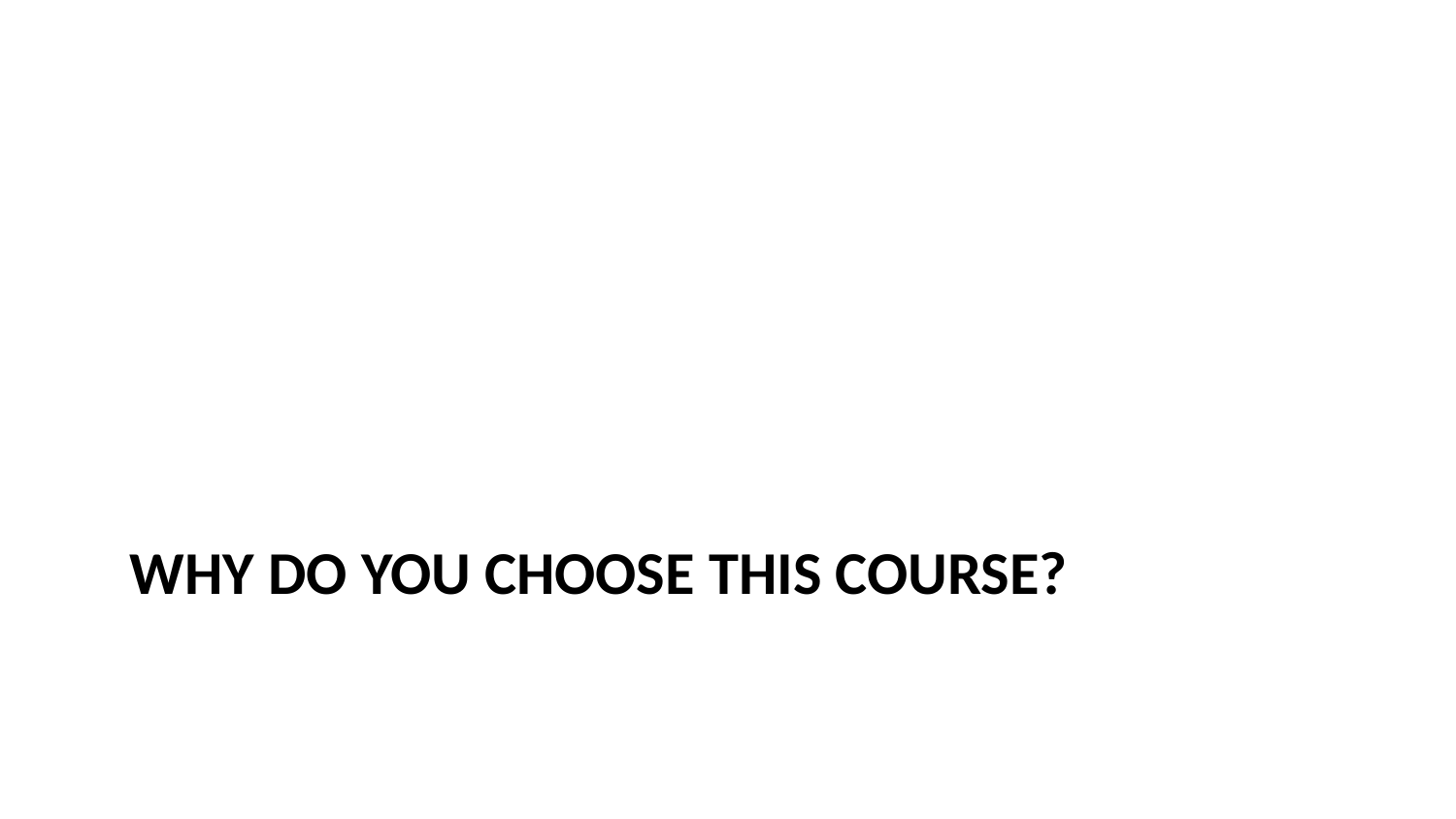

# Why do you choose this course?